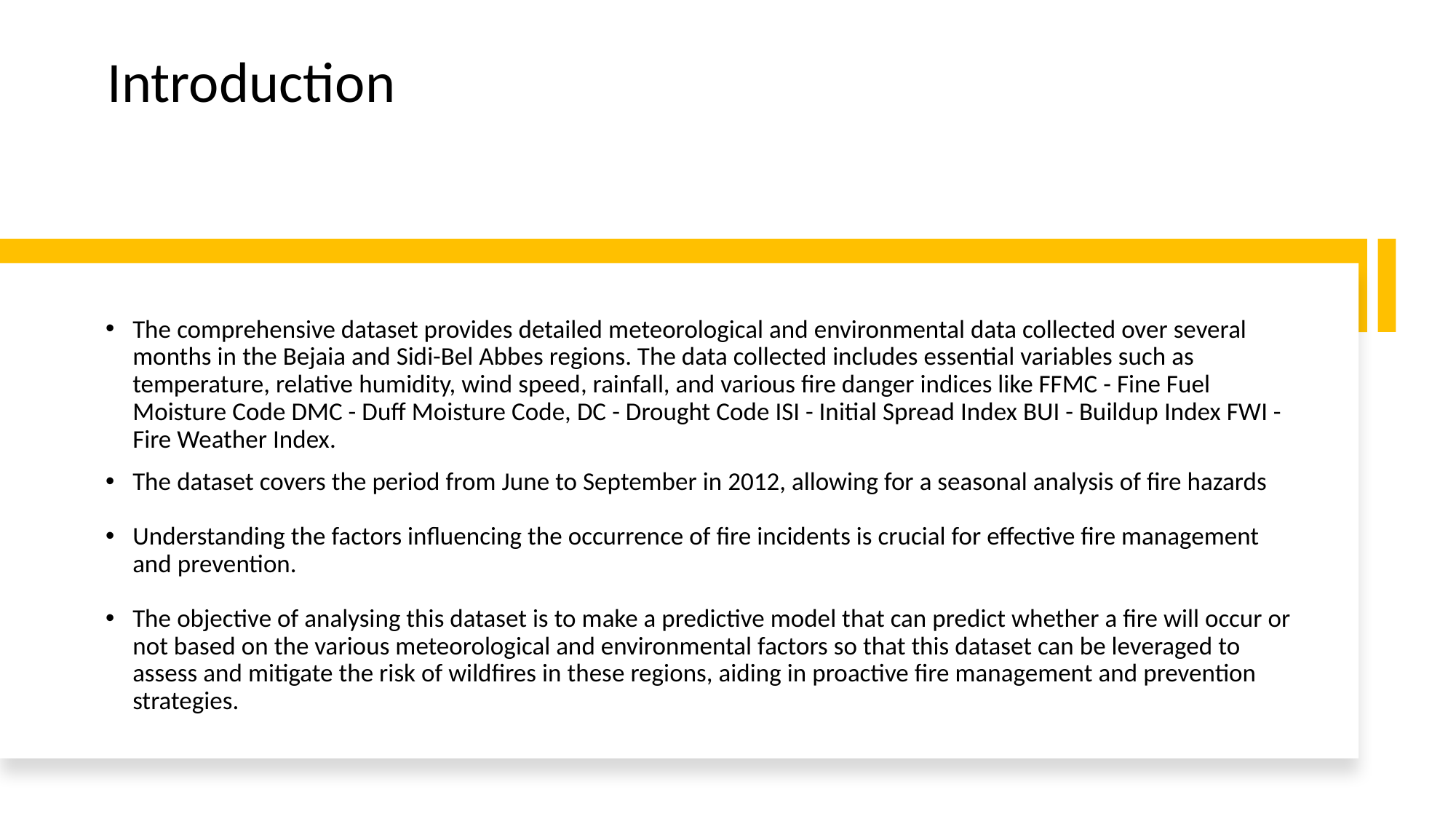

# Introduction

The comprehensive dataset provides detailed meteorological and environmental data collected over several months in the Bejaia and Sidi-Bel Abbes regions. The data collected includes essential variables such as temperature, relative humidity, wind speed, rainfall, and various fire danger indices like FFMC - Fine Fuel Moisture Code DMC - Duff Moisture Code, DC - Drought Code ISI - Initial Spread Index BUI - Buildup Index FWI - Fire Weather Index.
The dataset covers the period from June to September in 2012, allowing for a seasonal analysis of fire hazards
Understanding the factors influencing the occurrence of fire incidents is crucial for effective fire management and prevention.
The objective of analysing this dataset is to make a predictive model that can predict whether a fire will occur or not based on the various meteorological and environmental factors so that this dataset can be leveraged to assess and mitigate the risk of wildfires in these regions, aiding in proactive fire management and prevention strategies.